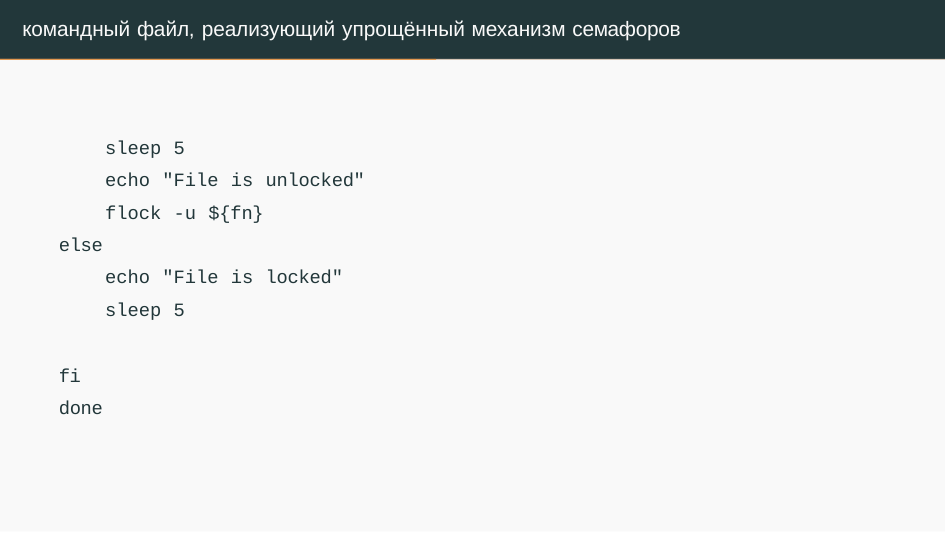

# командный файл, реализующий упрощённый механизм семафоров

sleep 5
echo "File is unlocked" flock -u ${fn}
else
echo "File is locked" sleep 5

fi done